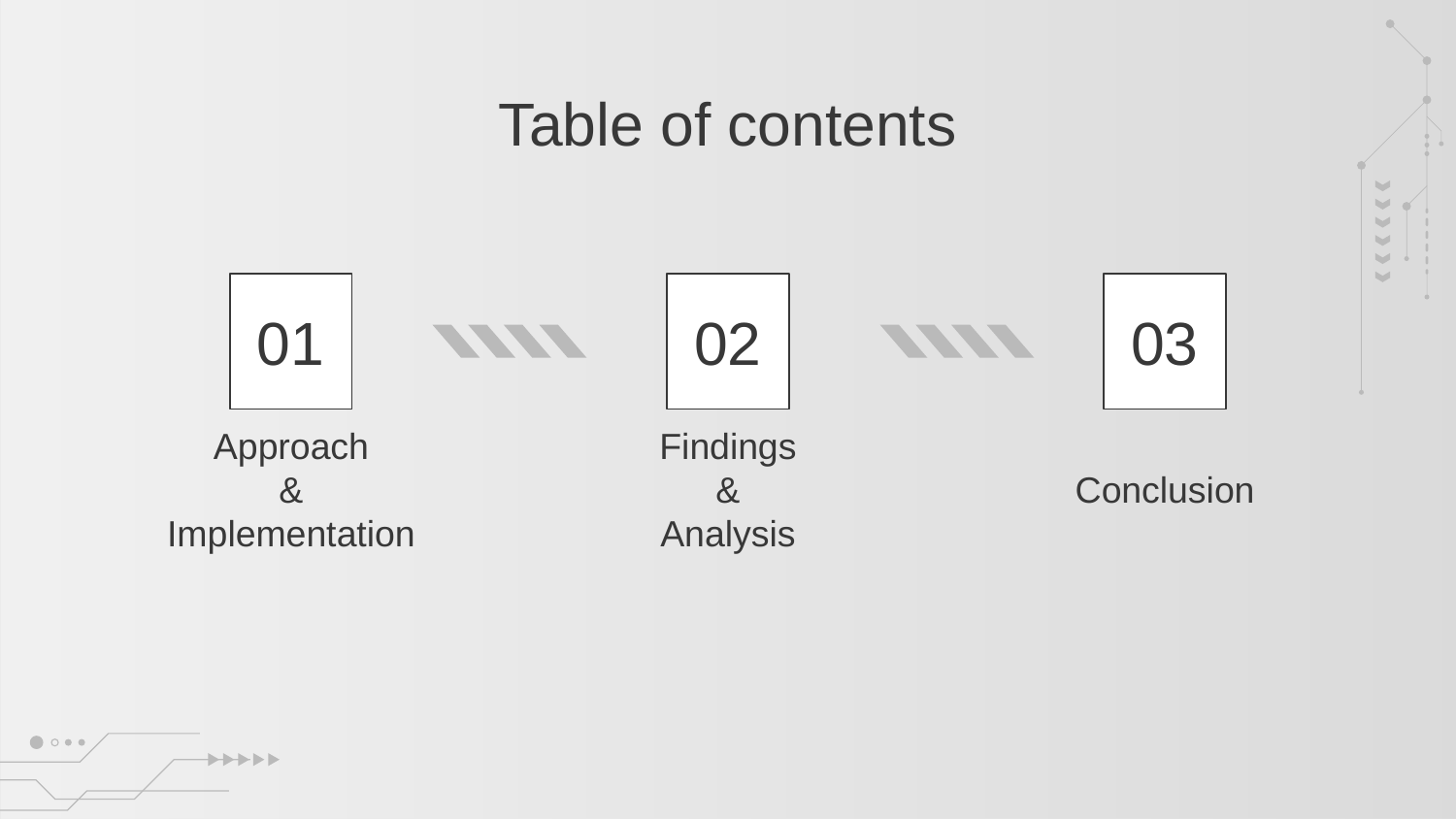

# Table of contents
01
02
03

Approach
&
Implementation
Findings
&
Analysis

Conclusion